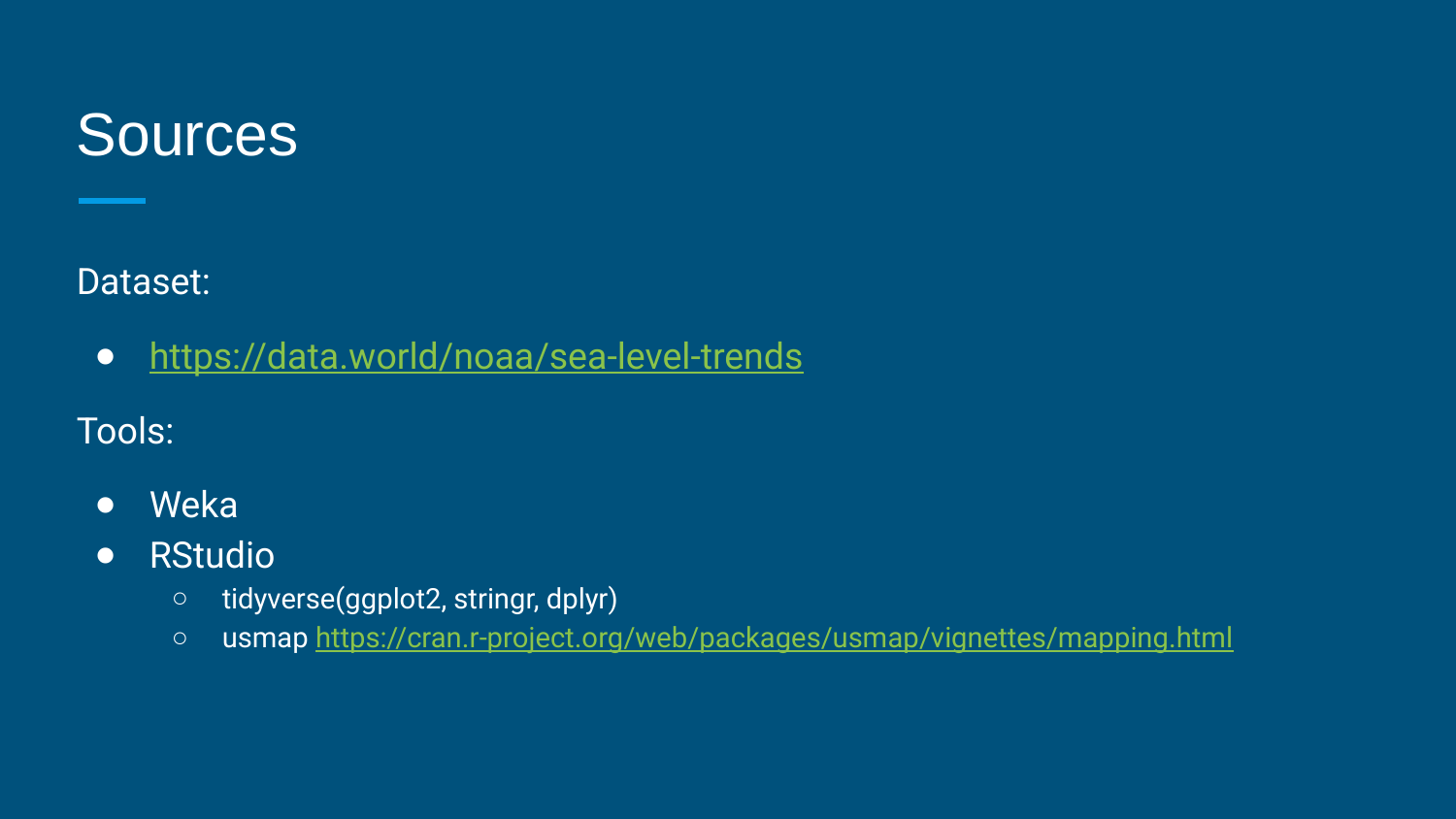

# Sources
Dataset:
https://data.world/noaa/sea-level-trends
Tools:
Weka
RStudio
tidyverse(ggplot2, stringr, dplyr)
usmap https://cran.r-project.org/web/packages/usmap/vignettes/mapping.html